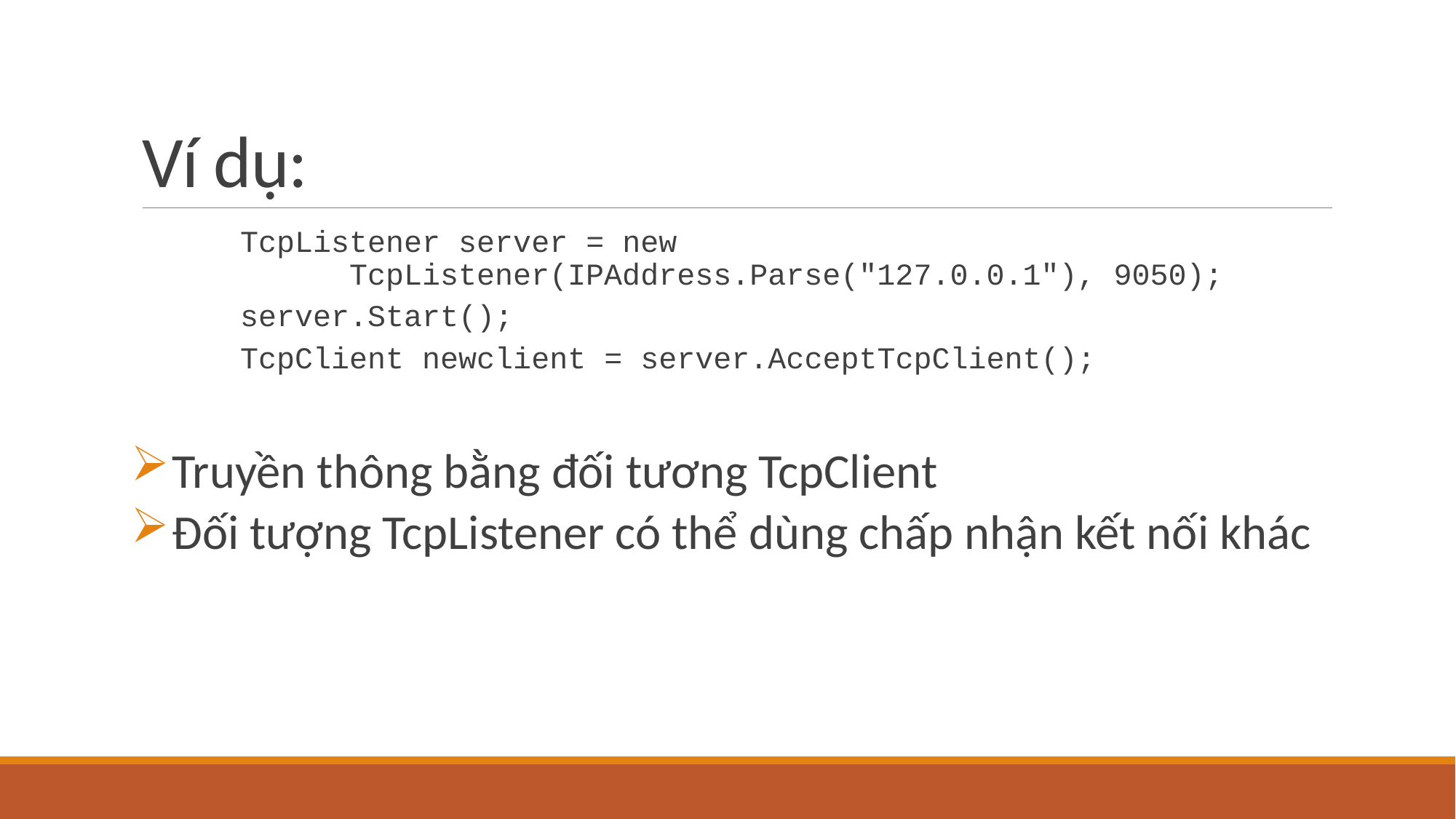

# Ví dụ:
	TcpListener server = new 				 		 		TcpListener(IPAddress.Parse("127.0.0.1"), 9050);
	server.Start();
	TcpClient newclient = server.AcceptTcpClient();

Truyền thông bằng đối tương TcpClient
Đối tượng TcpListener có thể dùng chấp nhận kết nối khác